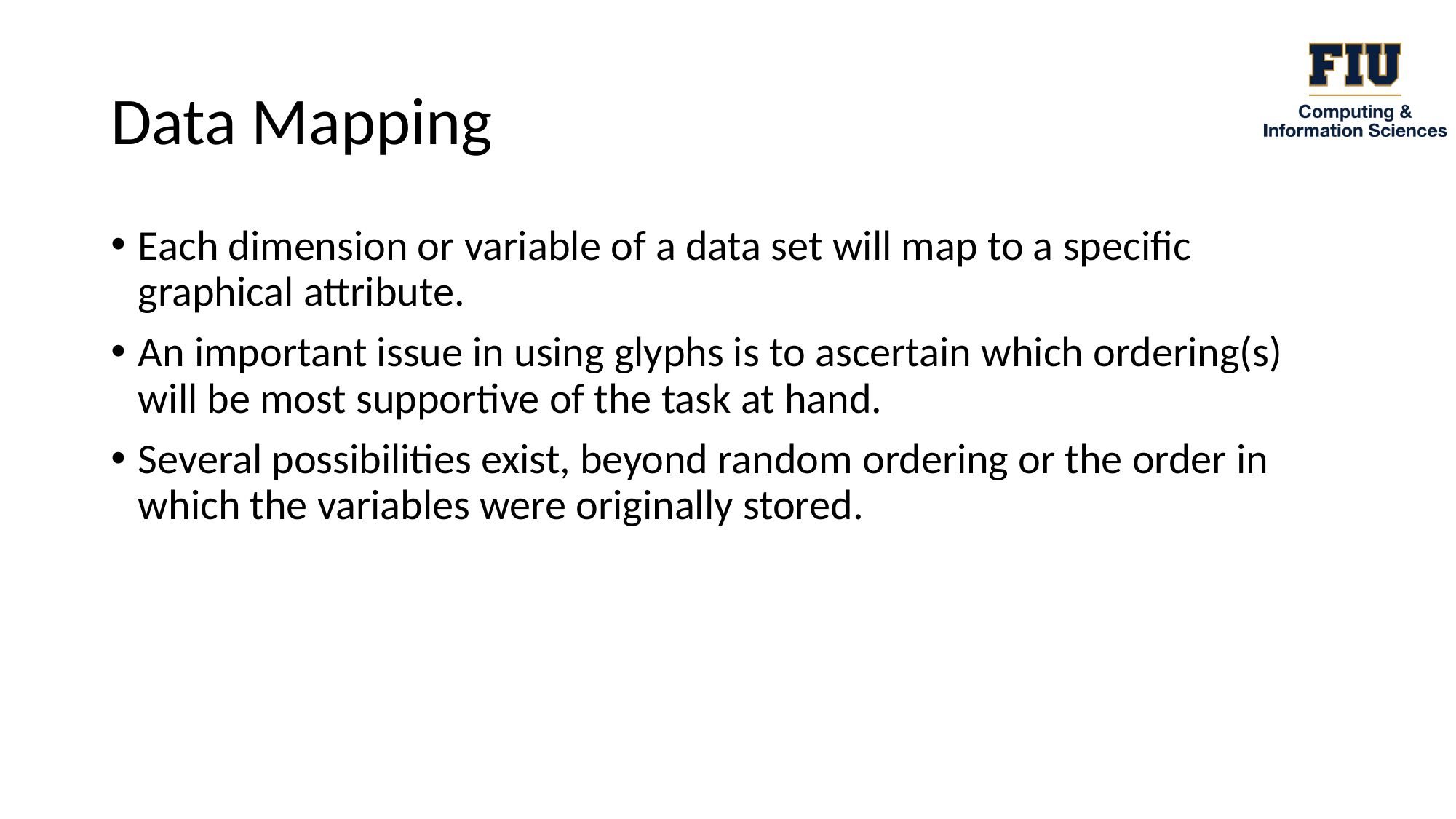

# Data Mapping
Each dimension or variable of a data set will map to a specific graphical attribute.
An important issue in using glyphs is to ascertain which ordering(s) will be most supportive of the task at hand.
Several possibilities exist, beyond random ordering or the order in which the variables were originally stored.